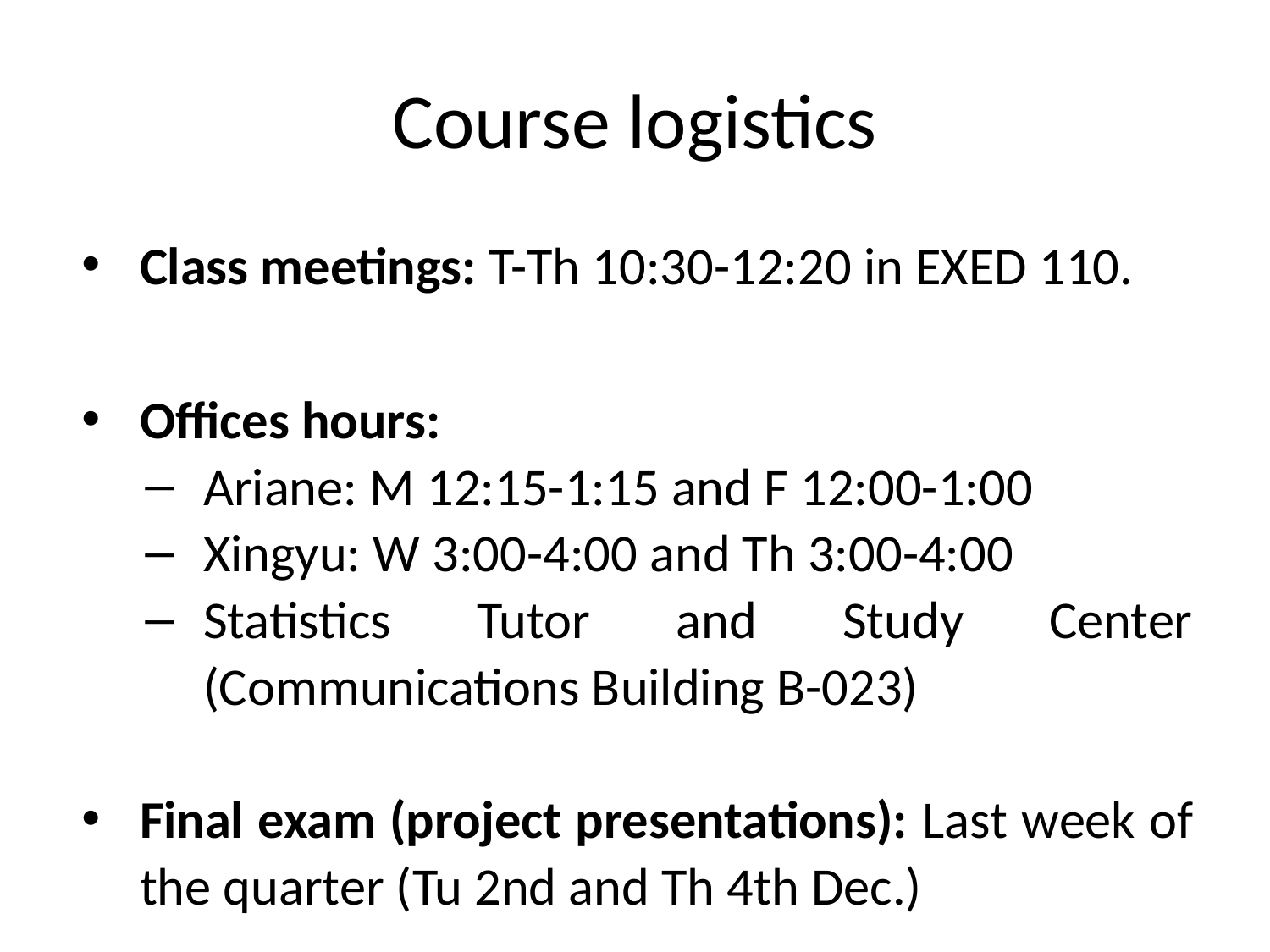

# Course logistics
Class meetings: T-Th 10:30-12:20 in EXED 110.

Offices hours:
Ariane: M 12:15-1:15 and F 12:00-1:00
Xingyu: W 3:00-4:00 and Th 3:00-4:00
Statistics Tutor and Study Center (Communications Building B-023)

Final exam (project presentations): Last week of the quarter (Tu 2nd and Th 4th Dec.)